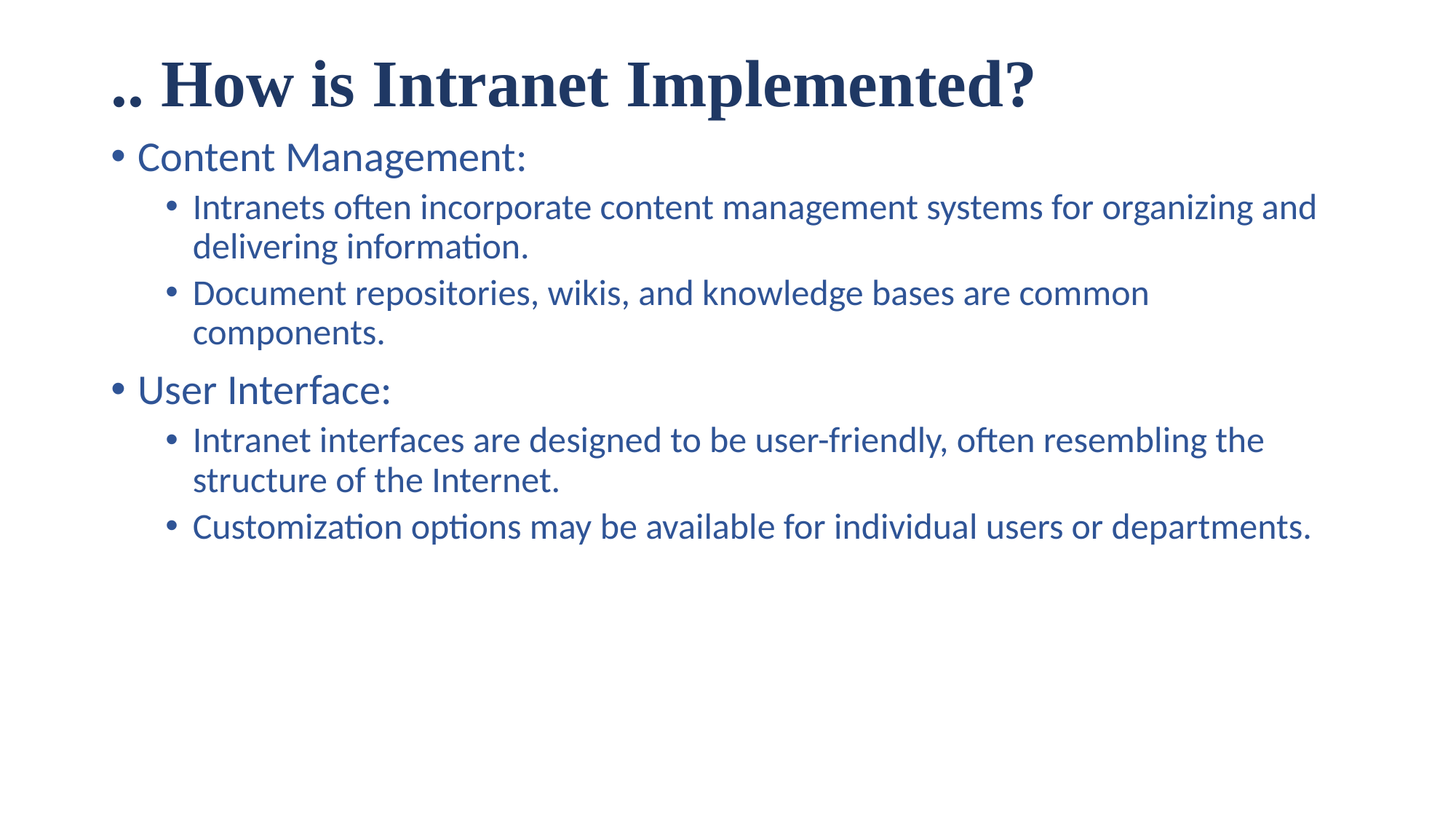

# .. How is Intranet Implemented?
Content Management:
Intranets often incorporate content management systems for organizing and delivering information.
Document repositories, wikis, and knowledge bases are common components.
User Interface:
Intranet interfaces are designed to be user-friendly, often resembling the structure of the Internet.
Customization options may be available for individual users or departments.